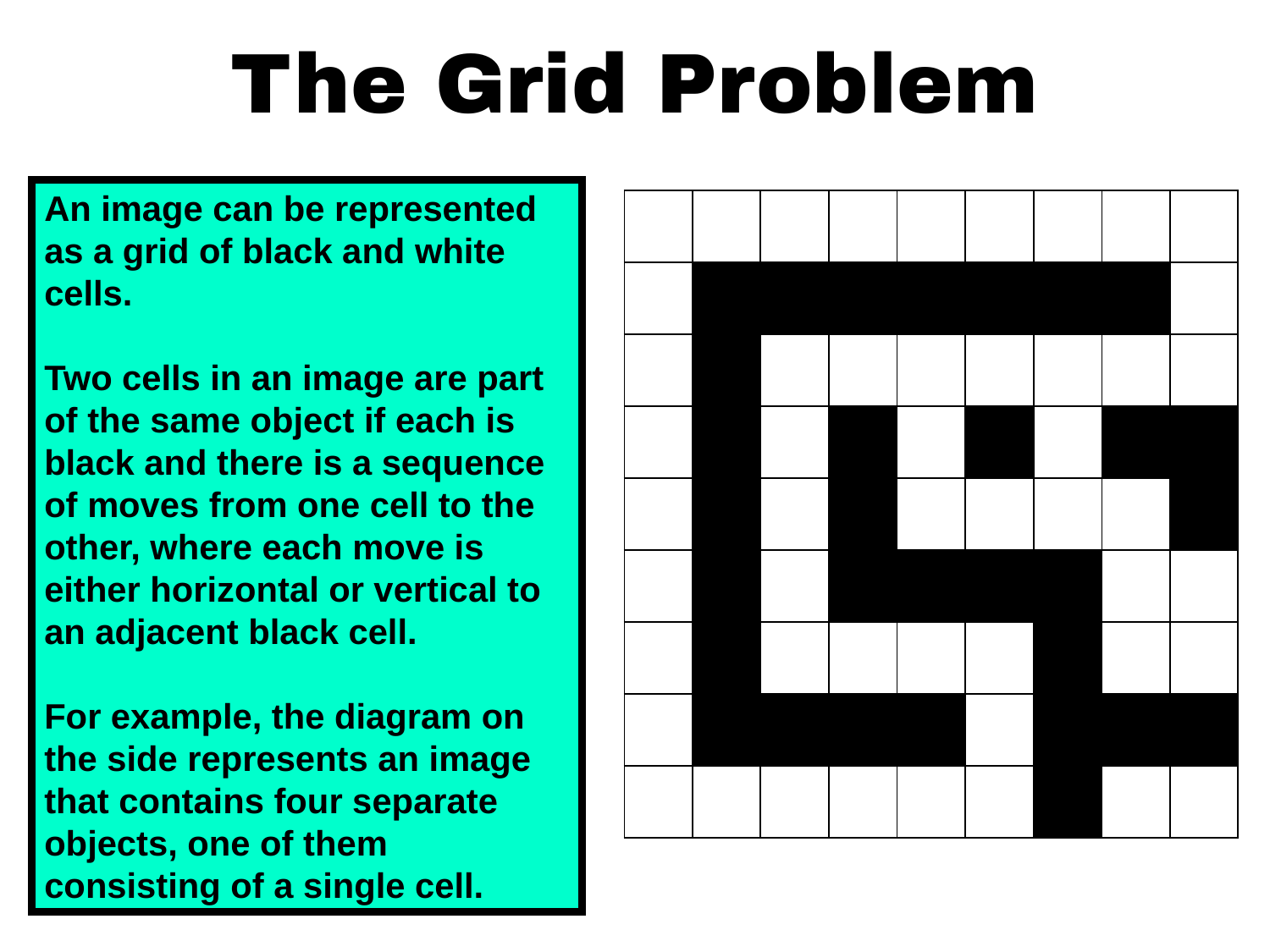

# The Grid Problem
An image can be represented as a grid of black and white cells.

Two cells in an image are part of the same object if each is black and there is a sequence of moves from one cell to the other, where each move is either horizontal or vertical to an adjacent black cell.

For example, the diagram on the side represents an image that contains four separate objects, one of them consisting of a single cell.
|  |  |  |  |  |  |  |  |  |
| --- | --- | --- | --- | --- | --- | --- | --- | --- |
|  |  |  |  | 1 |  |  |  |  |
|  |  |  |  |  |  |  |  |  |
|  |  |  |  |  |  |  |  |  |
|  |  |  |  |  |  |  |  |  |
|  |  |  |  |  |  |  |  |  |
|  |  |  |  |  |  |  |  |  |
|  |  |  |  |  |  |  |  |  |
|  |  |  |  |  |  |  |  |  |